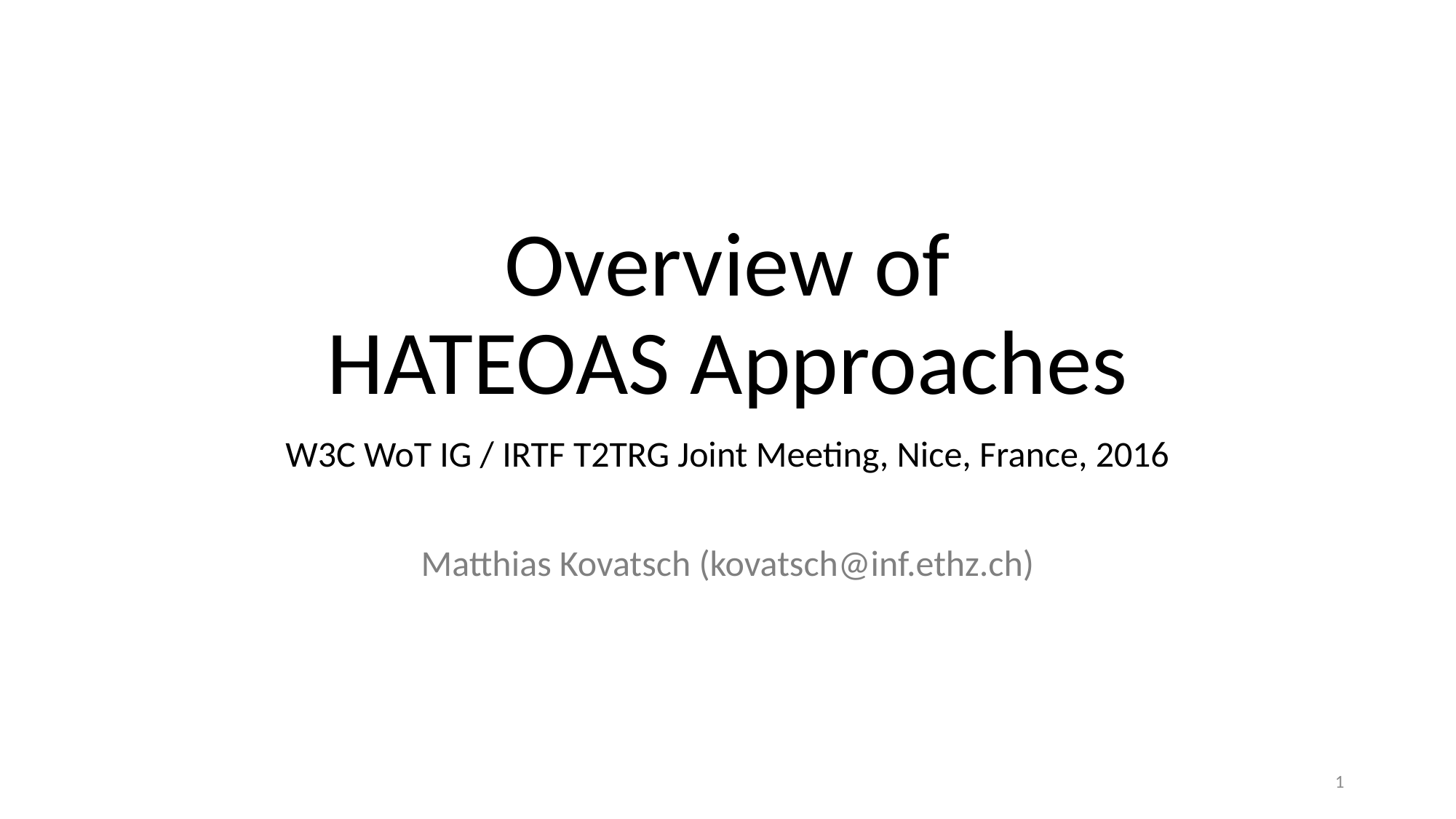

# Overview of HATEOAS Approaches
W3C WoT IG / IRTF T2TRG Joint Meeting, Nice, France, 2016

Matthias Kovatsch (kovatsch@inf.ethz.ch)
1